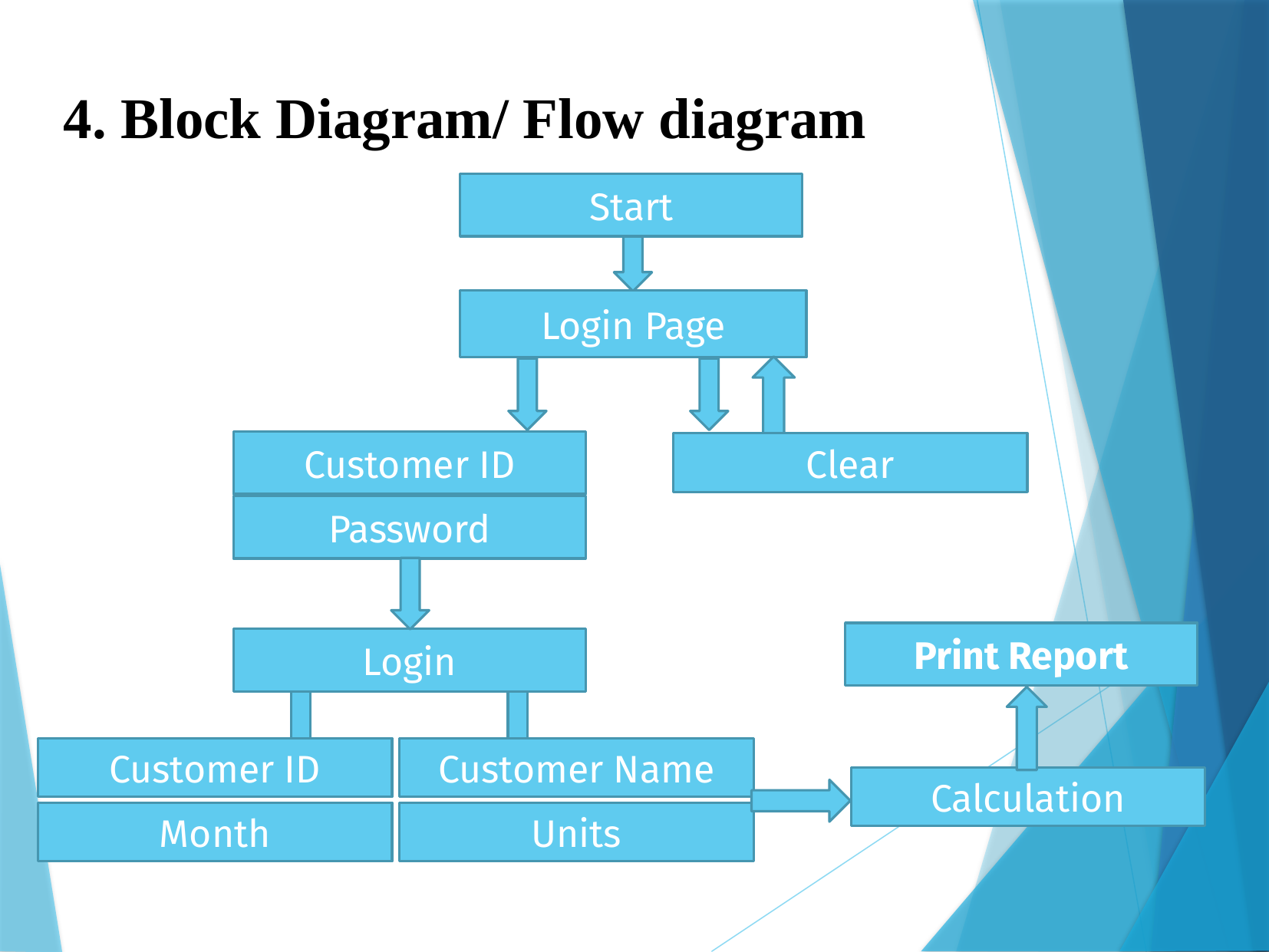

4. Block Diagram/ Flow diagram
Start

Login Page

Customer ID
Clear
Password

Print Report
Login

Customer Name
Customer ID

Calculation
Units
Month